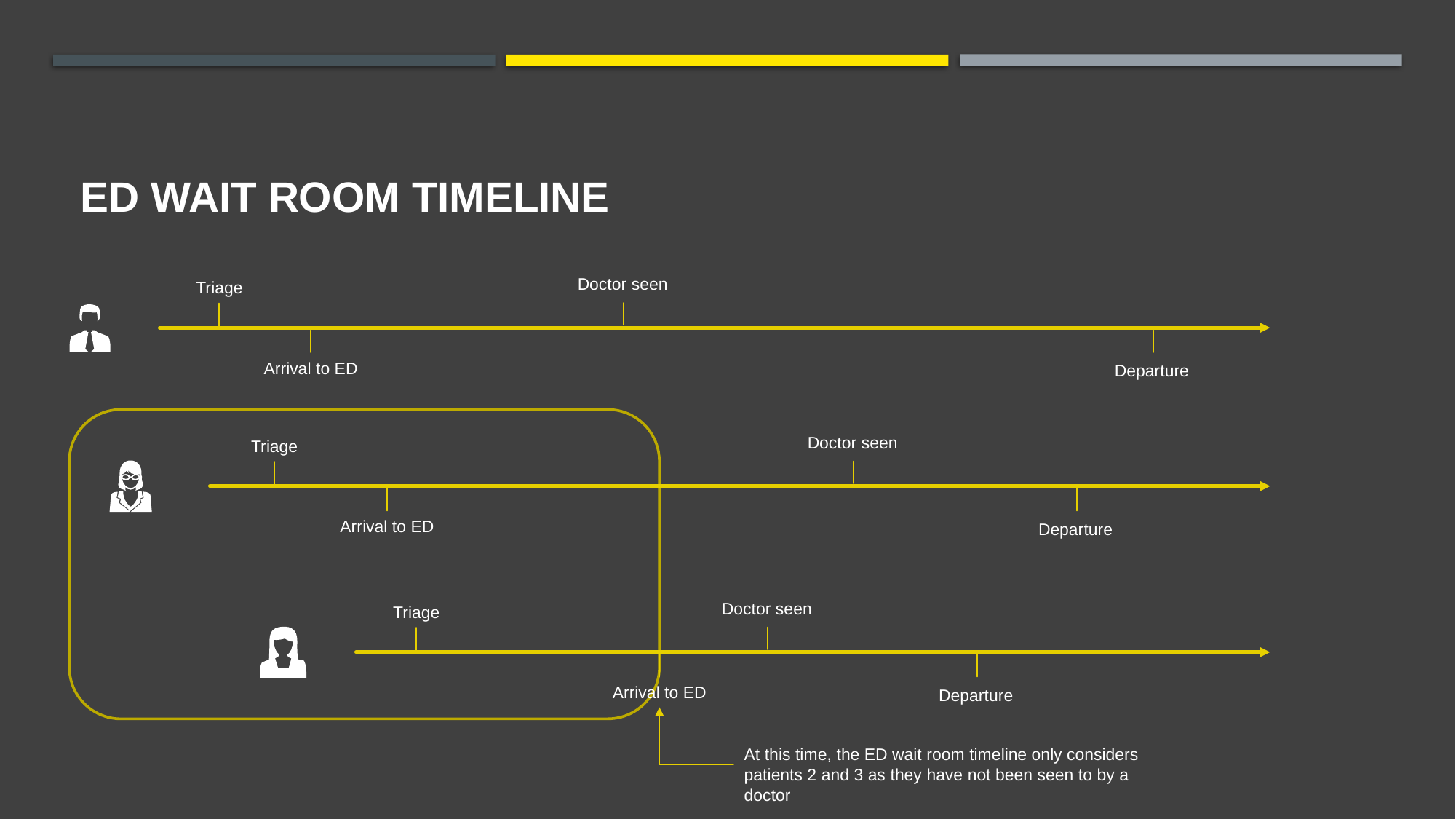

# ED WAIT ROOM timeline
Doctor seen
Triage

Arrival to ED
Departure

Doctor seen
Triage

Arrival to ED
Departure
Doctor seen
Triage

Arrival to ED
Departure
At this time, the ED wait room timeline only considers patients 2 and 3 as they have not been seen to by a doctor